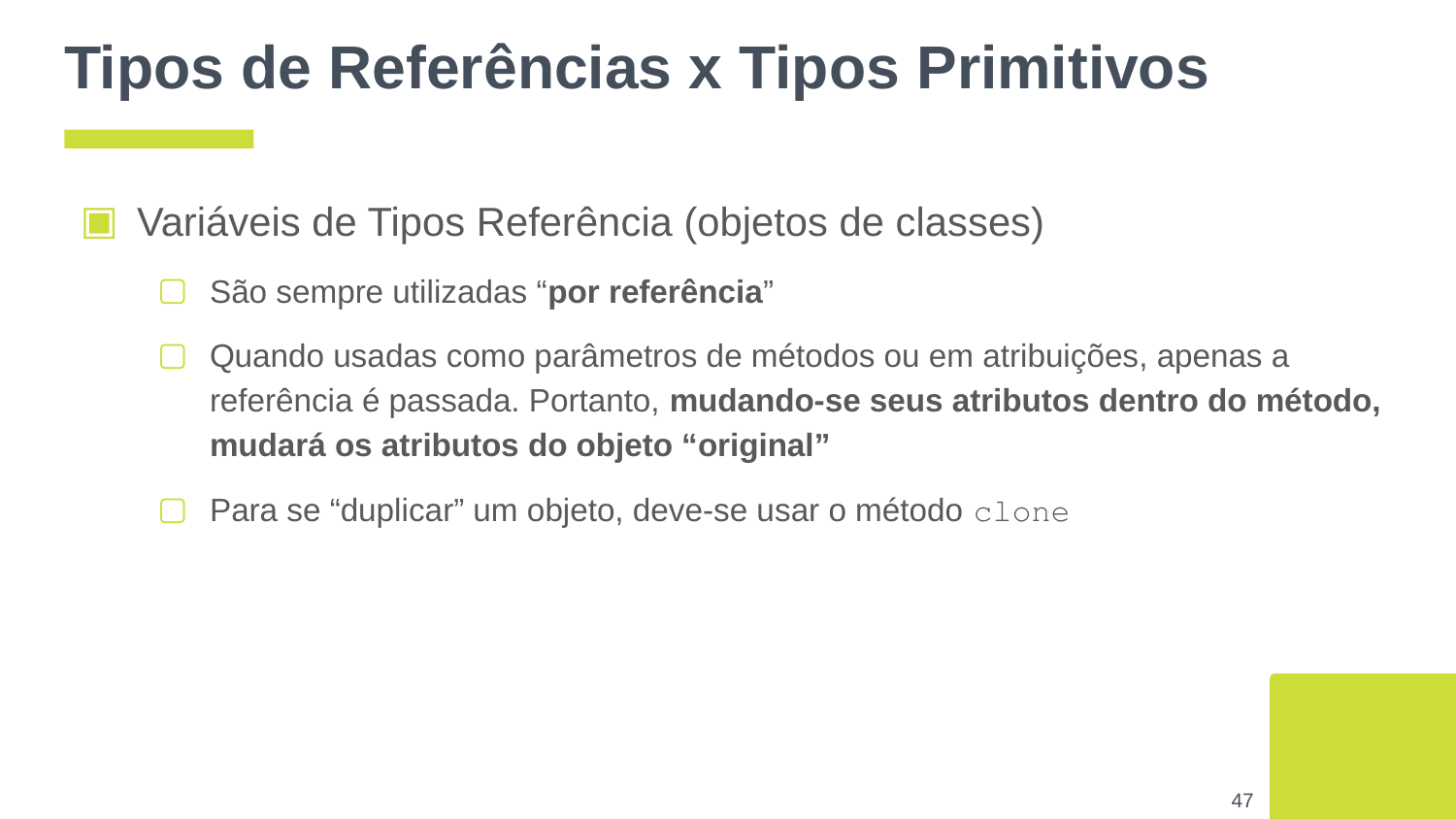

# Tipos de Referências x Tipos Primitivos
Variáveis de Tipos Referência (objetos de classes)
São sempre utilizadas “por referência”
Quando usadas como parâmetros de métodos ou em atribuições, apenas a referência é passada. Portanto, mudando-se seus atributos dentro do método, mudará os atributos do objeto “original”
Para se “duplicar” um objeto, deve-se usar o método clone
47